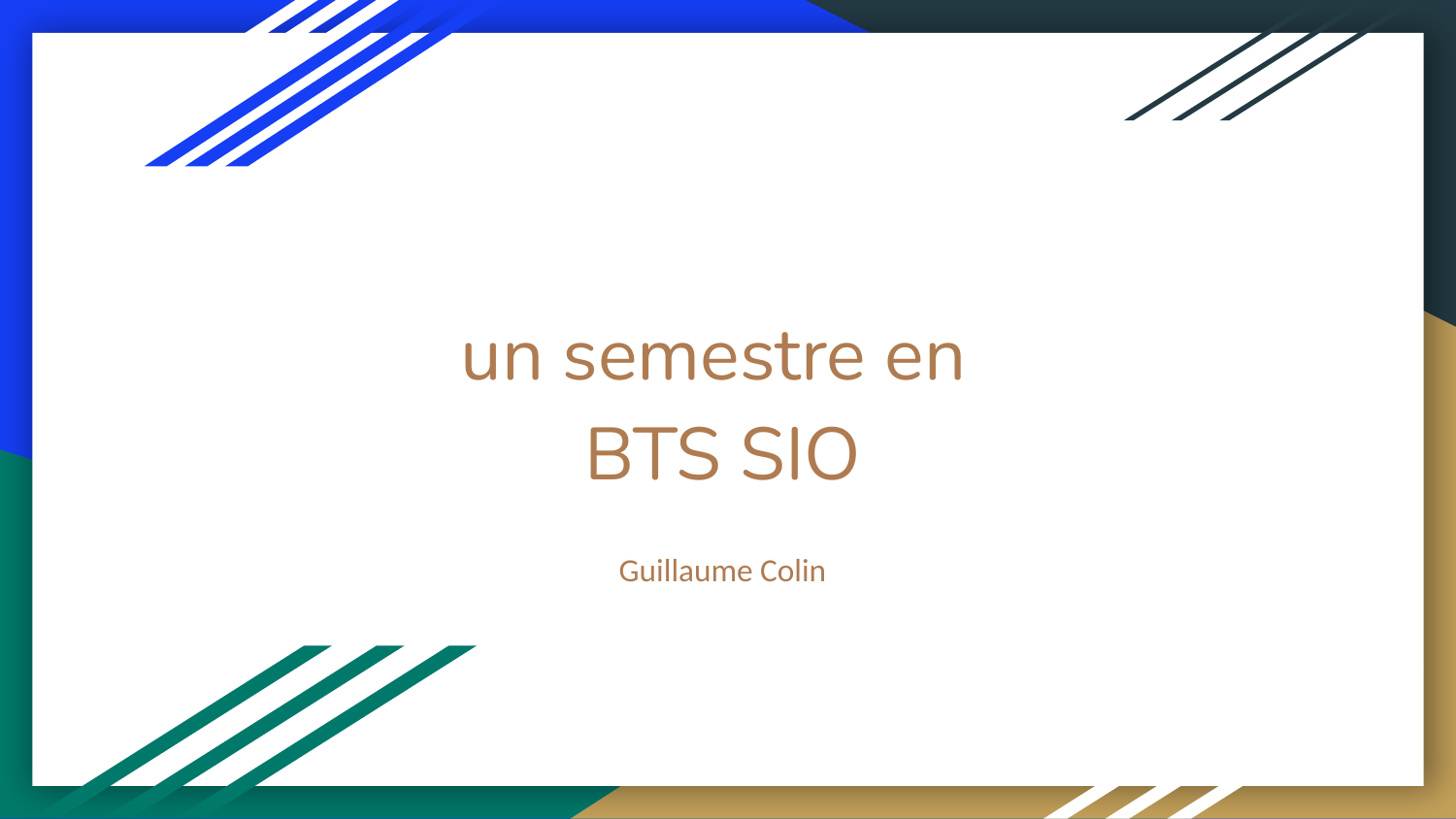

# un semestre en
BTS SIO
Guillaume Colin